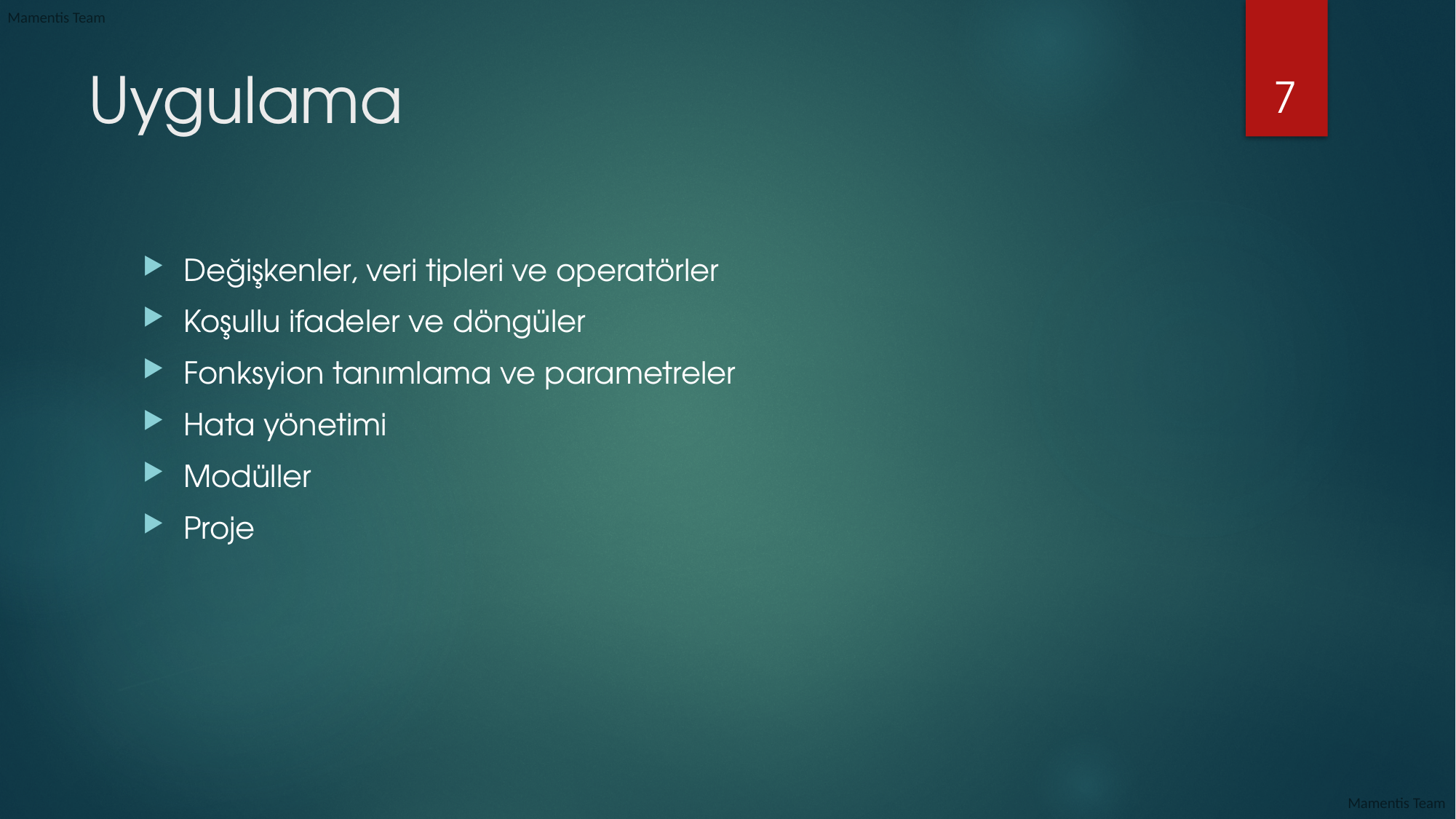

7
# Uygulama
Değişkenler, veri tipleri ve operatörler
Koşullu ifadeler ve döngüler
Fonksyion tanımlama ve parametreler
Hata yönetimi
Modüller
Proje